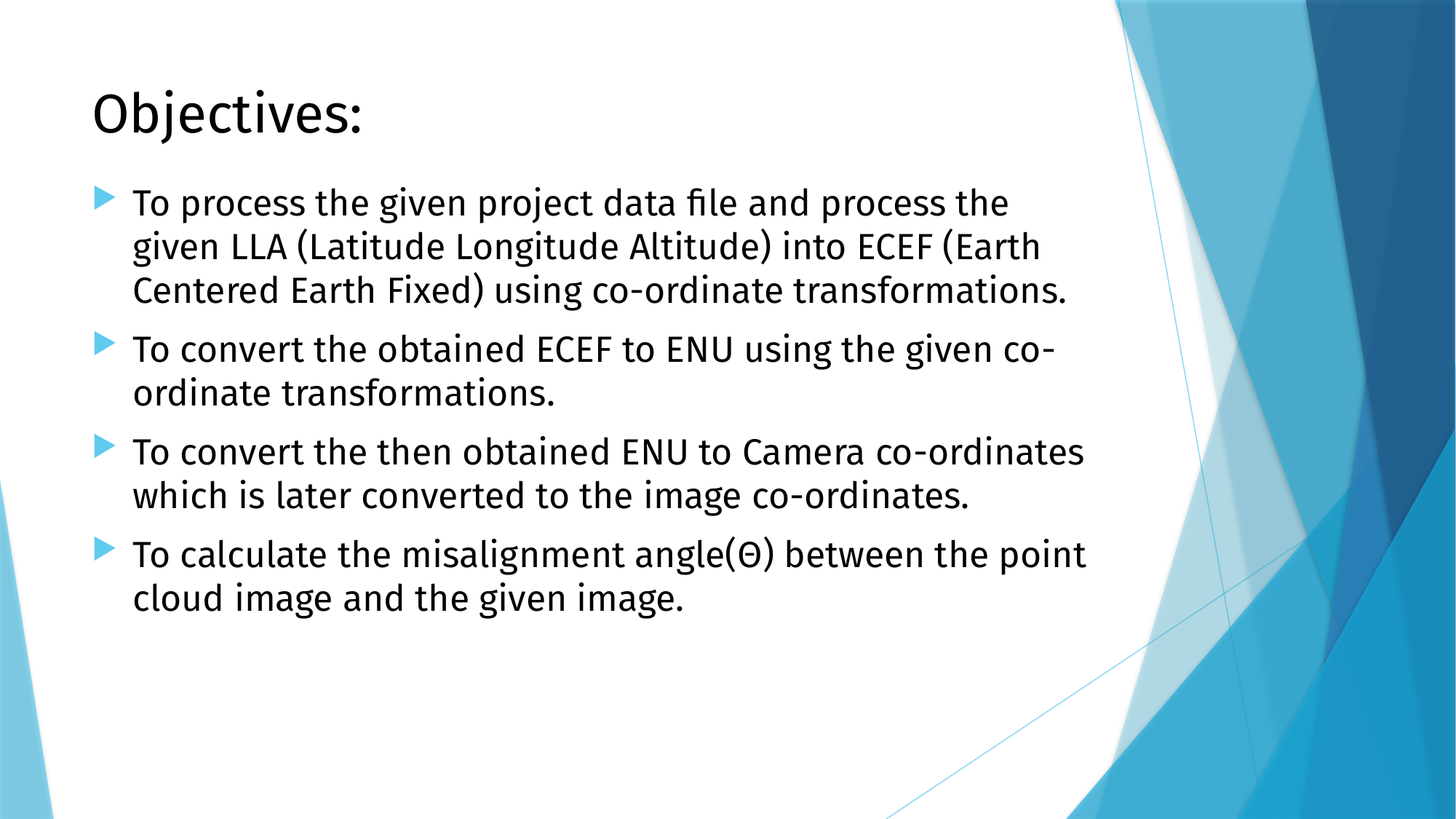

# Objectives:
To process the given project data file and process the given LLA (Latitude Longitude Altitude) into ECEF (Earth Centered Earth Fixed) using co-ordinate transformations.
To convert the obtained ECEF to ENU using the given co-ordinate transformations.
To convert the then obtained ENU to Camera co-ordinates which is later converted to the image co-ordinates.
To calculate the misalignment angle(ϴ) between the point cloud image and the given image.